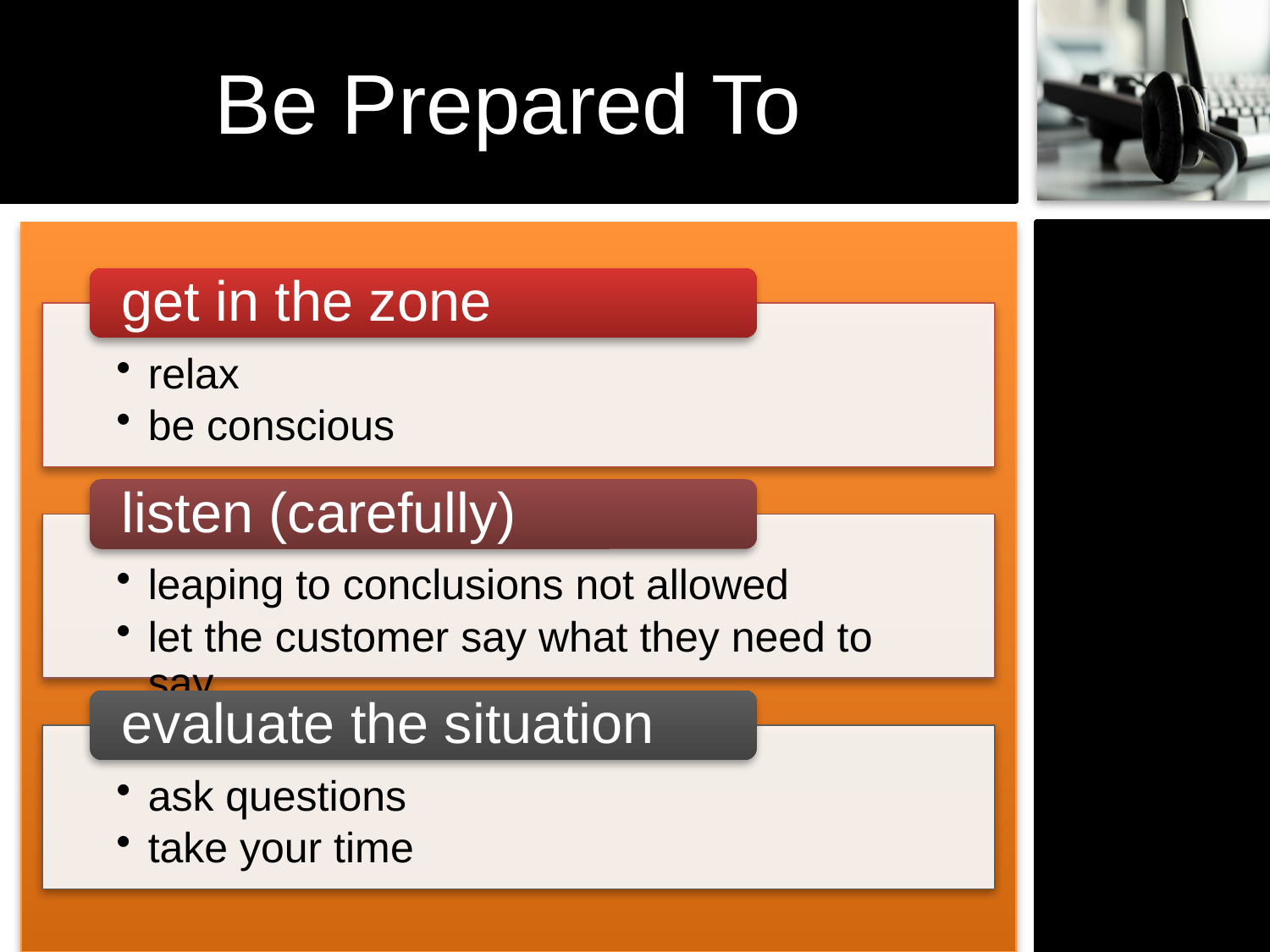

# Be Prepared To
relax
be conscious
get in the zone
leaping to conclusions not allowed
let the customer say what they need to say
listen (carefully)
ask questions
take your time
evaluate the situation